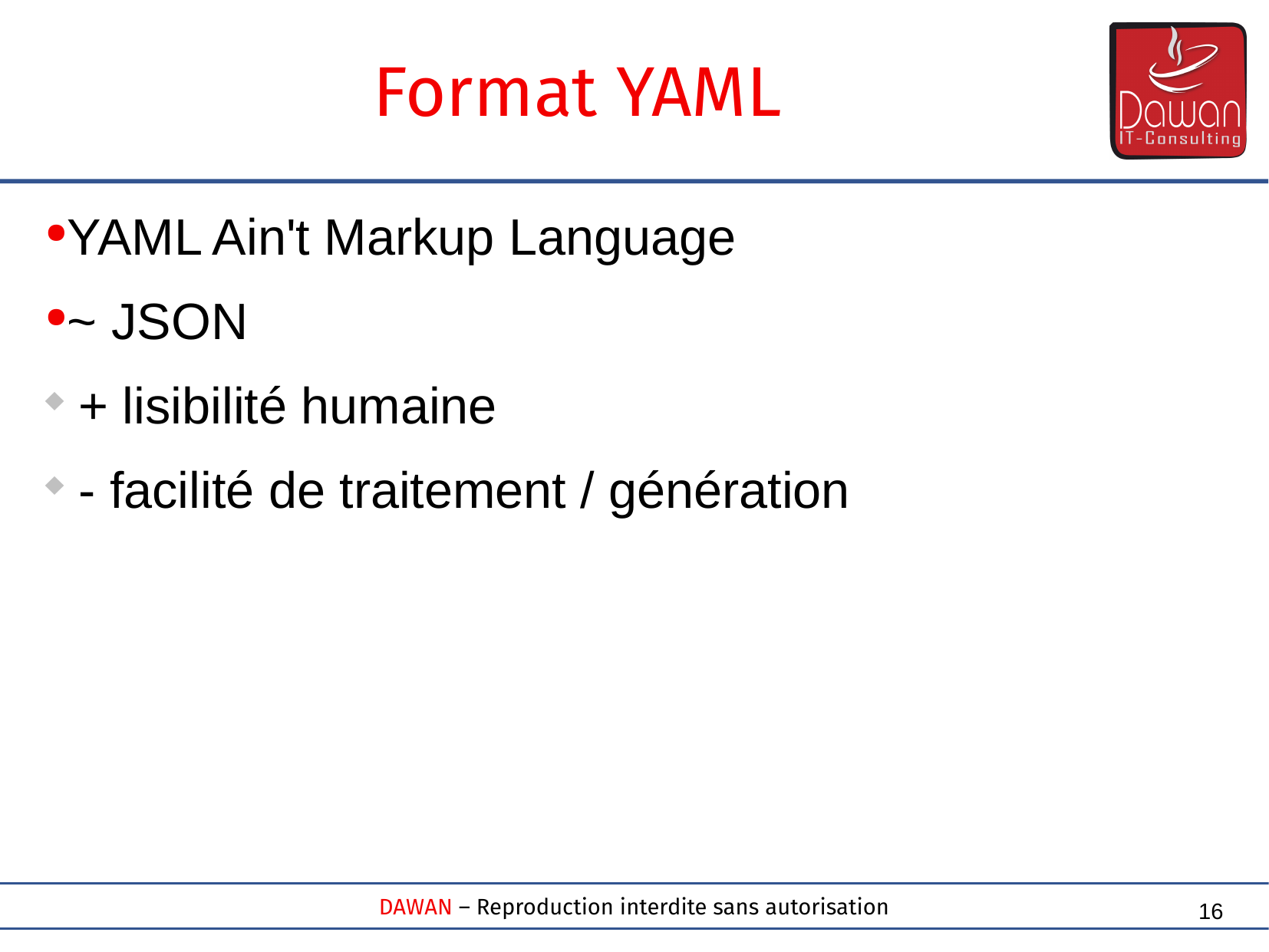

Format YAML
YAML Ain't Markup Language
~ JSON
 + lisibilité humaine
 - facilité de traitement / génération
16